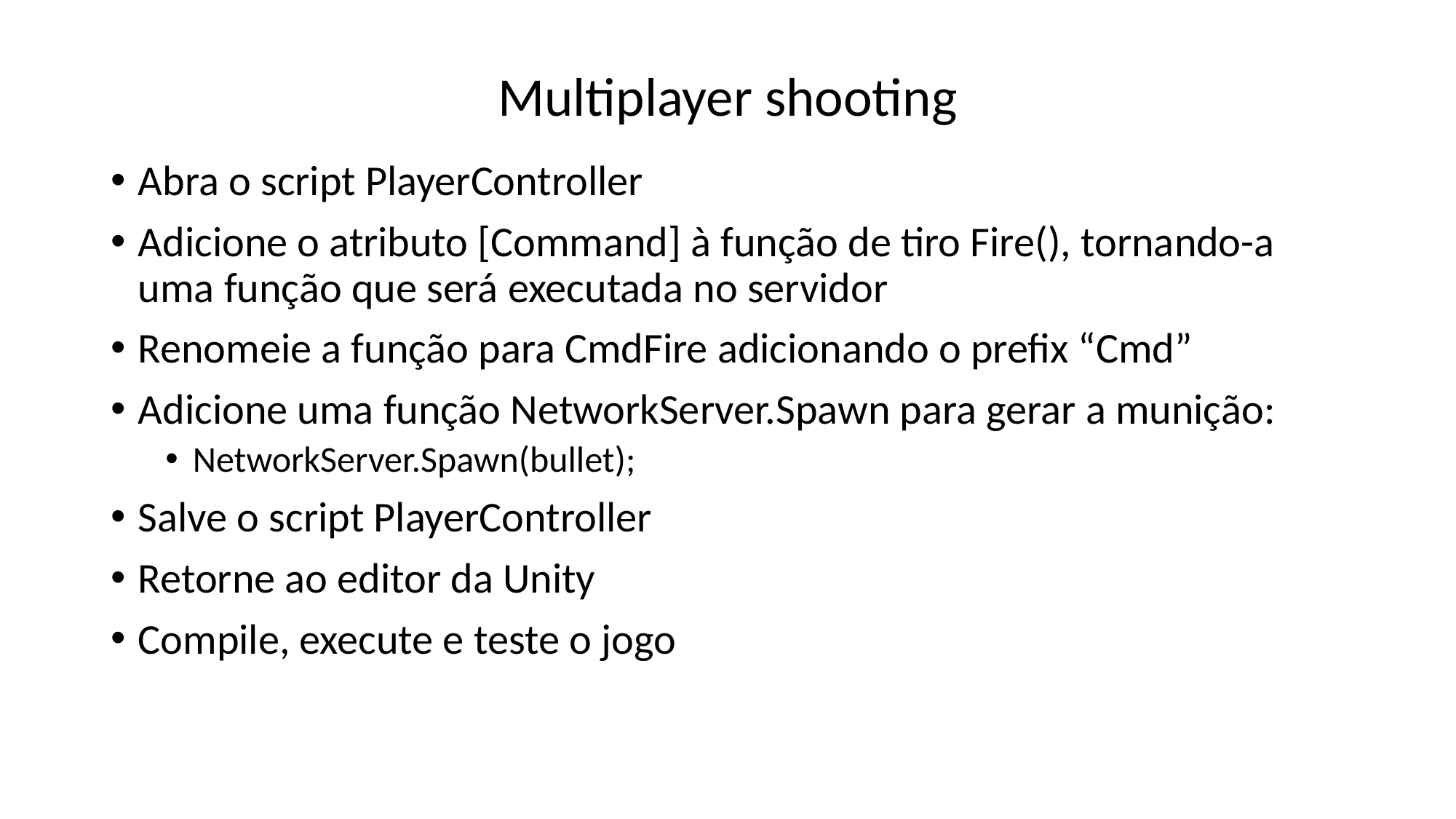

# Multiplayer shooting
Abra o script PlayerController
Adicione o atributo [Command] à função de tiro Fire(), tornando-a uma função que será executada no servidor
Renomeie a função para CmdFire adicionando o prefix “Cmd”
Adicione uma função NetworkServer.Spawn para gerar a munição:
NetworkServer.Spawn(bullet);
Salve o script PlayerController
Retorne ao editor da Unity
Compile, execute e teste o jogo